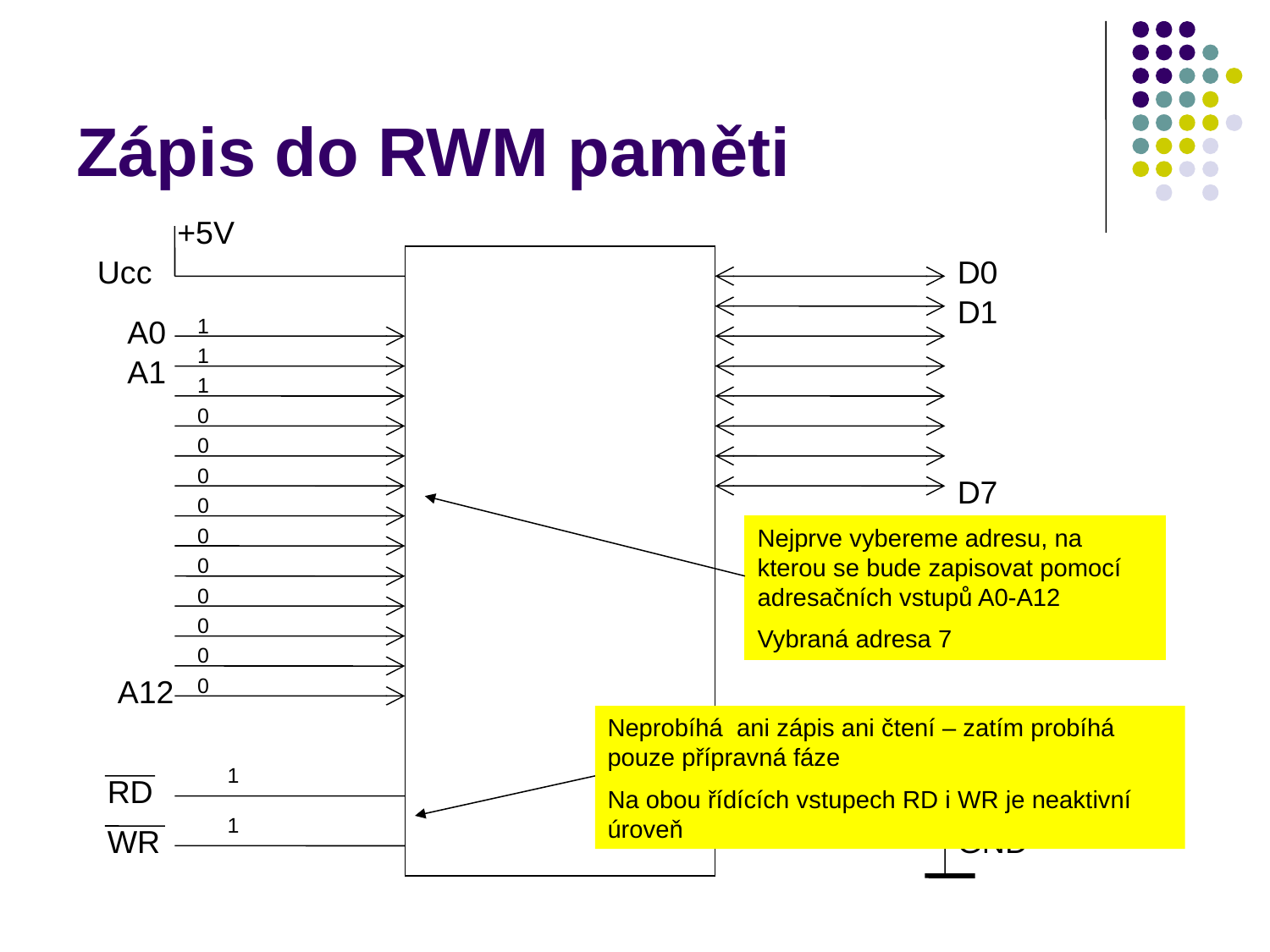

# Zápis do RWM paměti
+5V

Ucc

D0

D1
A0
1

1

A1

1

0

0

0

D7

0

0
Nejprve vybereme adresu, na kterou se bude zapisovat pomocí adresačních vstupů A0-A12
Vybraná adresa 7

0

0

0

0
A12

0

Neprobíhá  ani zápis ani čtení – zatím probíhá pouze přípravná fáze
Na obou řídících vstupech RD i WR je neaktivní úroveň
CS

1
RD

1
WR
GND